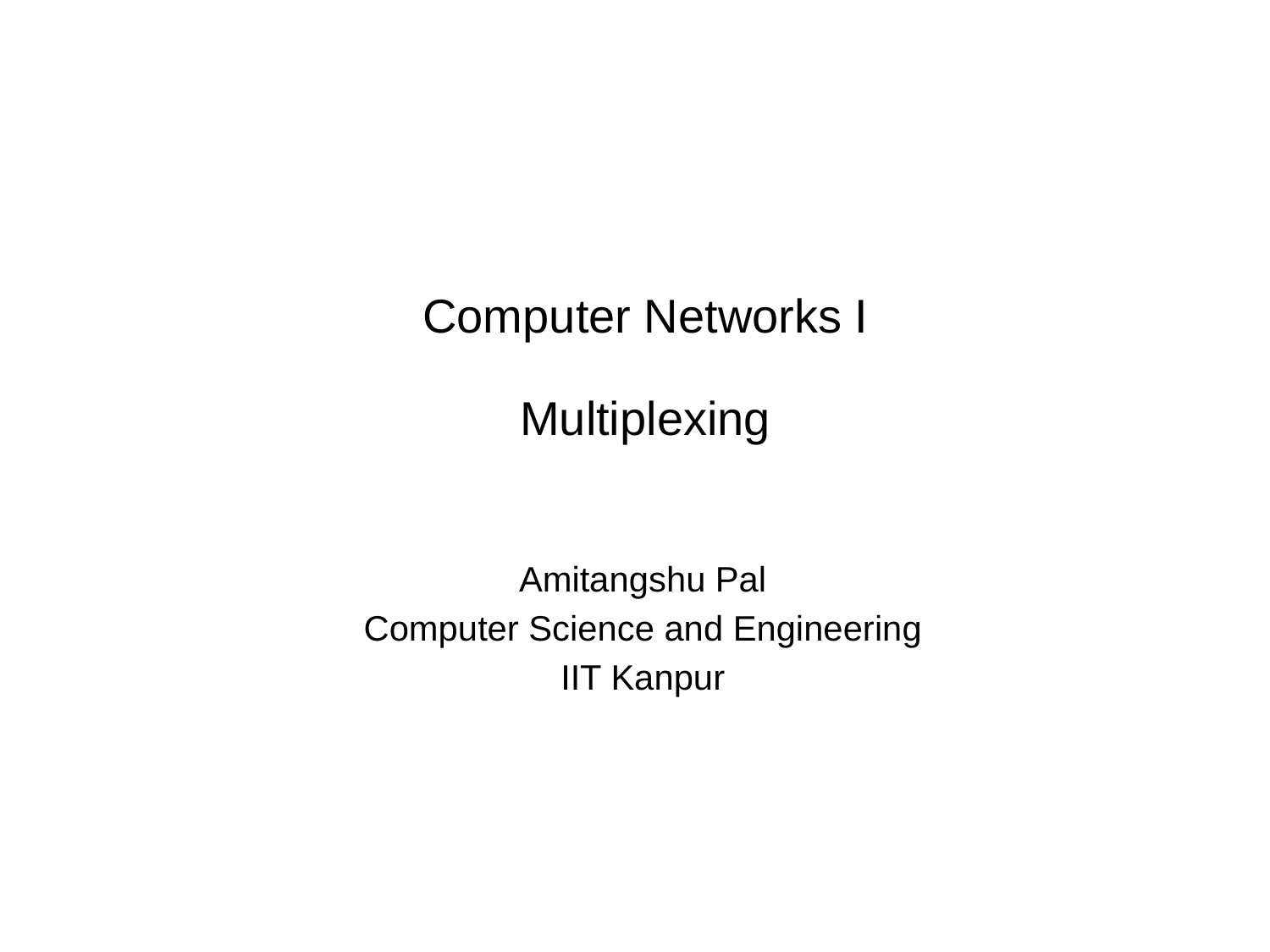

# Computer Networks I Multiplexing
Amitangshu Pal
Computer Science and Engineering
IIT Kanpur